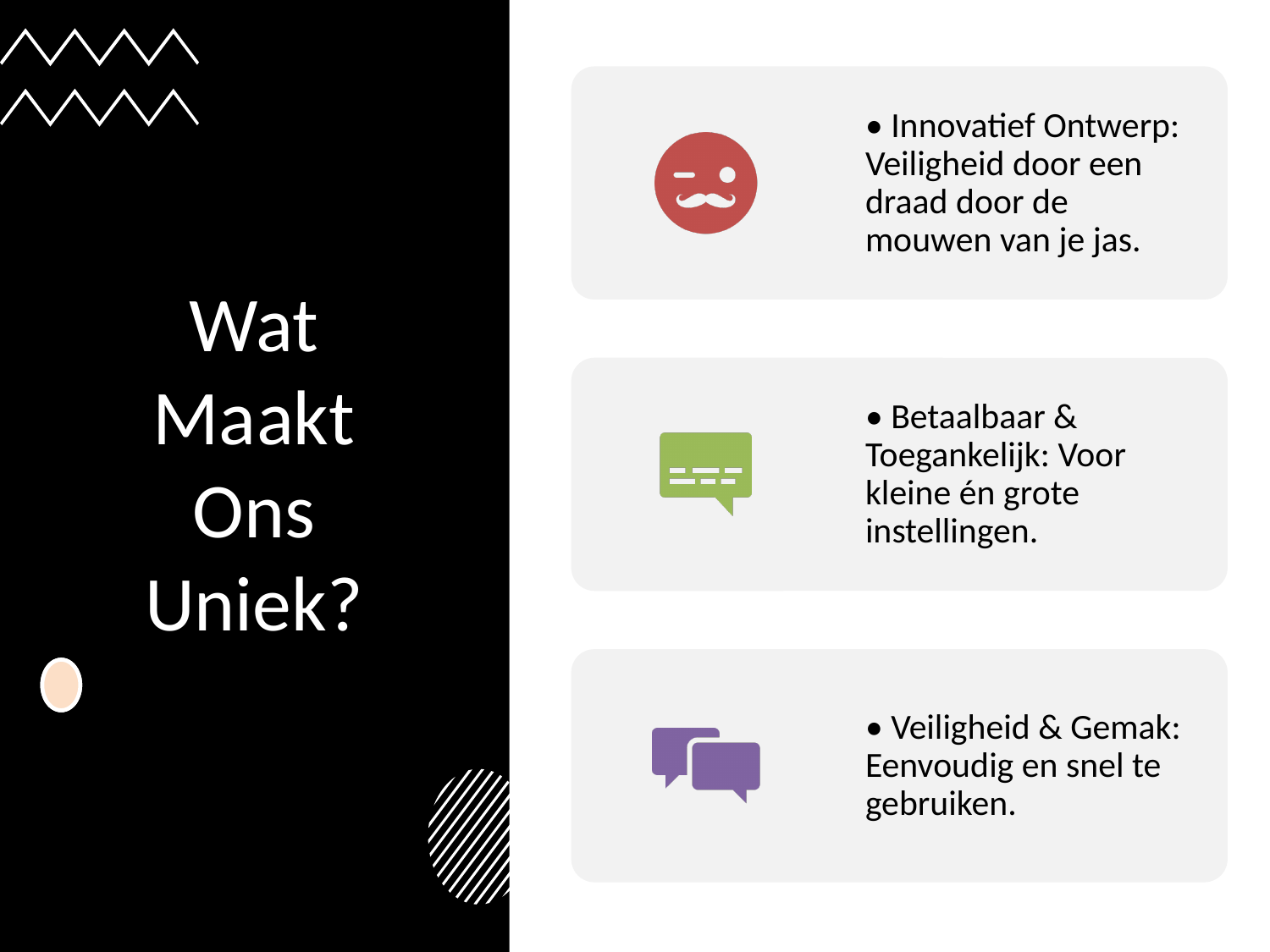

• Innovatief Ontwerp: Veiligheid door een draad door de mouwen van je jas.
• Betaalbaar & Toegankelijk: Voor kleine én grote instellingen.
• Veiligheid & Gemak: Eenvoudig en snel te gebruiken.
# Wat Maakt Ons Uniek?